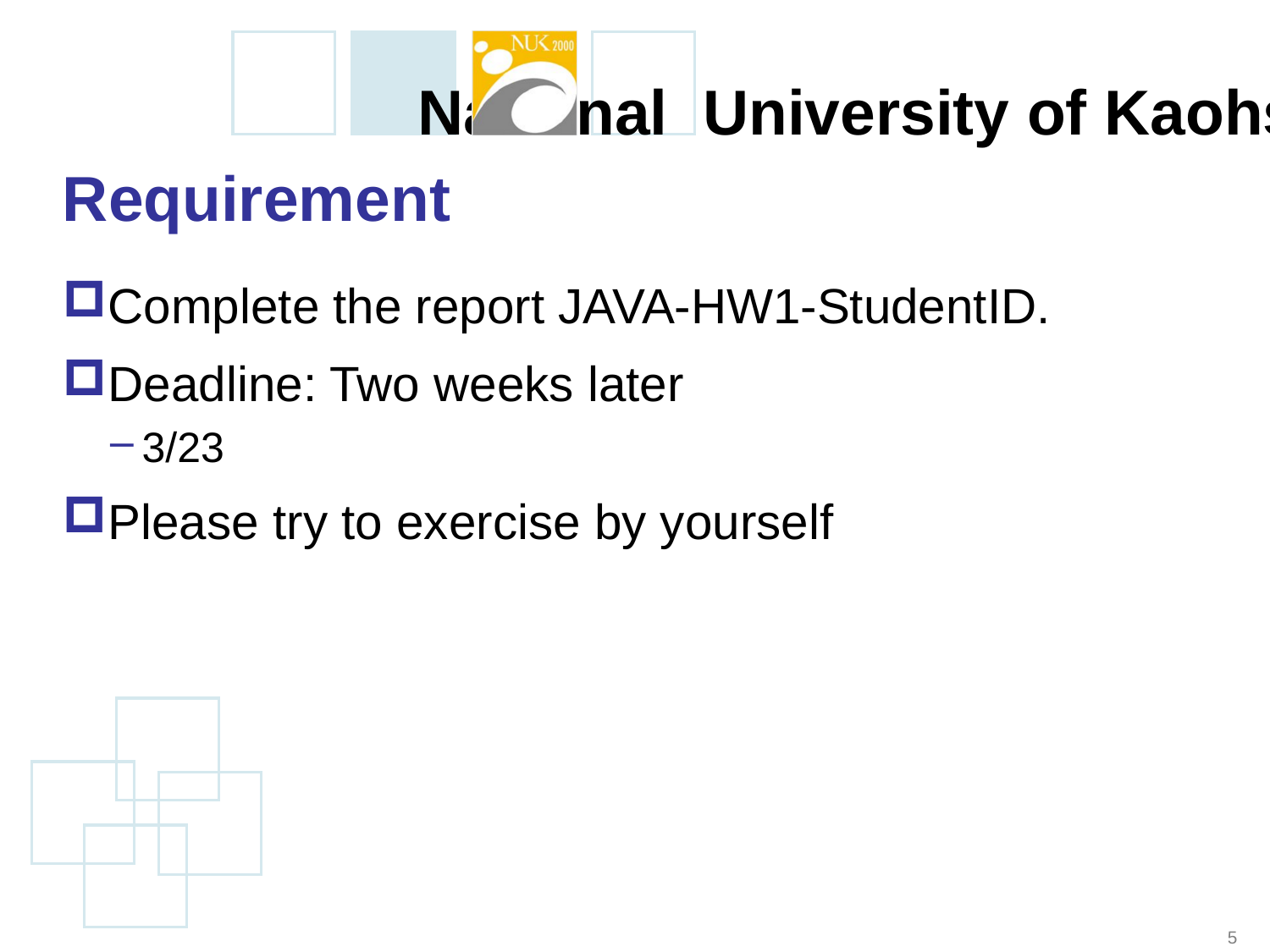

# Requirement
Complete the report JAVA-HW1-StudentID.
Deadline: Two weeks later
3/23
Please try to exercise by yourself

5